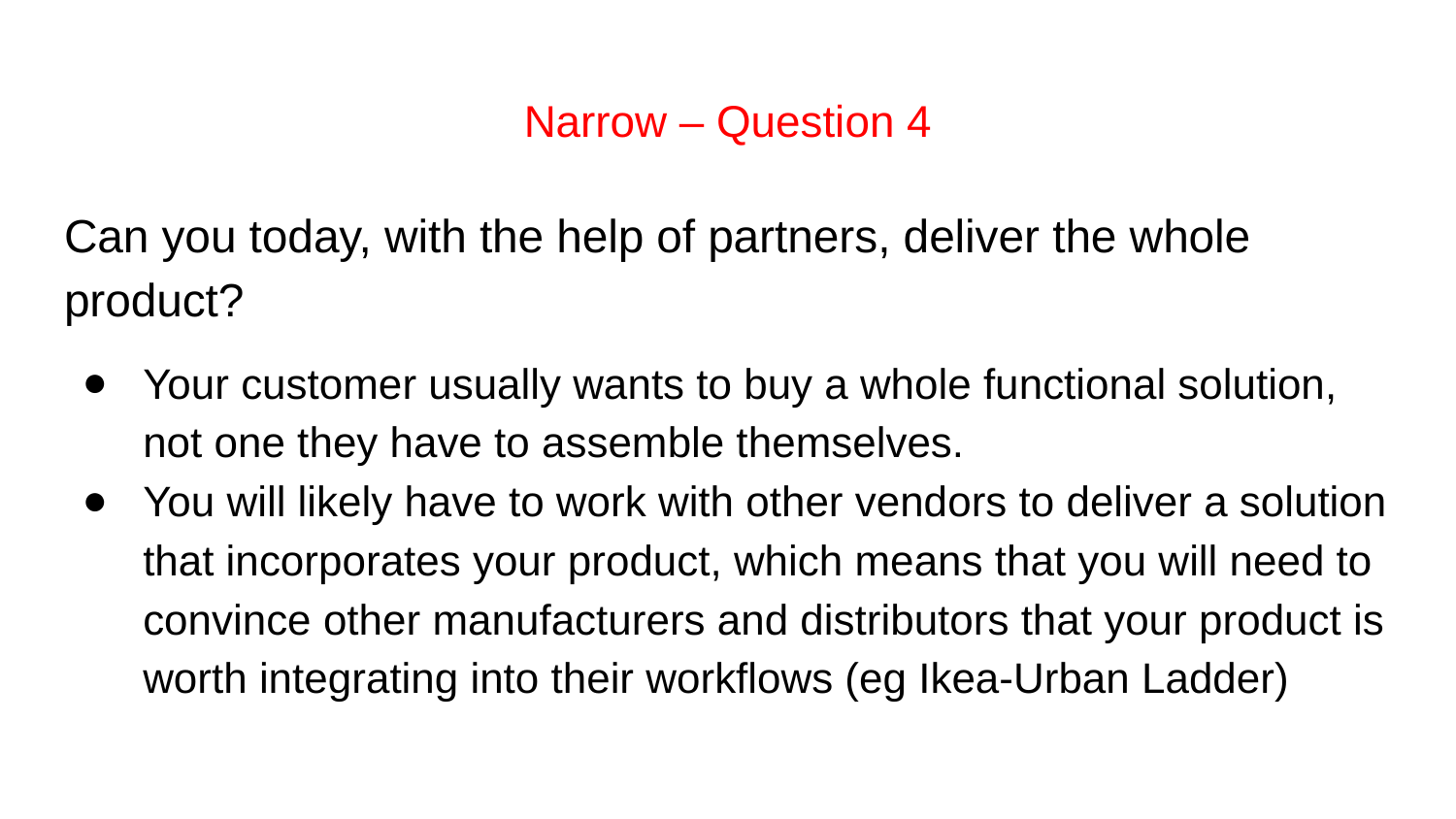

# Narrow – Question 4
Can you today, with the help of partners, deliver the whole product?
Your customer usually wants to buy a whole functional solution, not one they have to assemble themselves.
You will likely have to work with other vendors to deliver a solution that incorporates your product, which means that you will need to convince other manufacturers and distributors that your product is worth integrating into their workflows (eg Ikea-Urban Ladder)